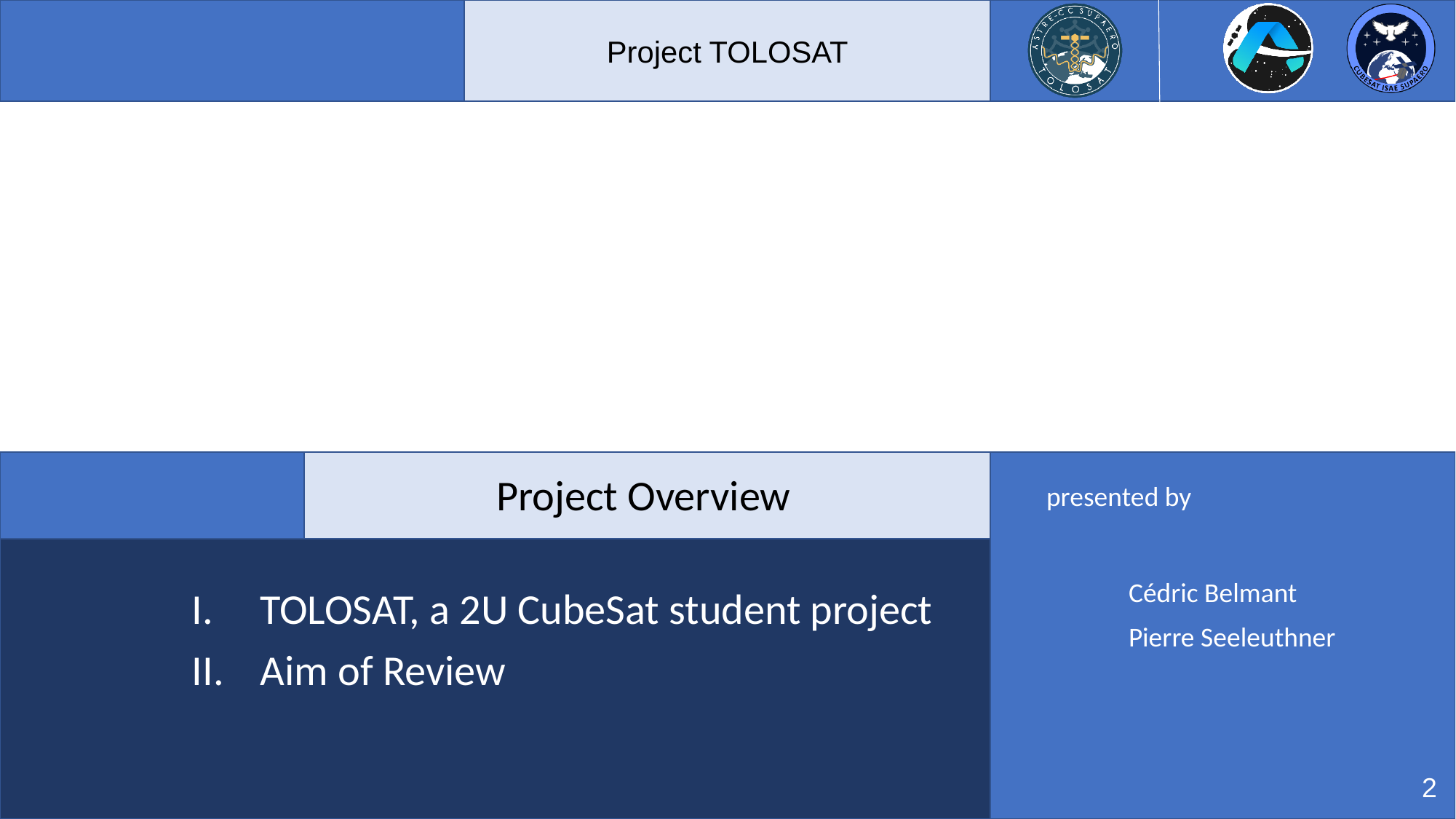

Project Overview
Cédric Belmant
Pierre Seeleuthner
TOLOSAT, a 2U CubeSat student project
Aim of Review
2